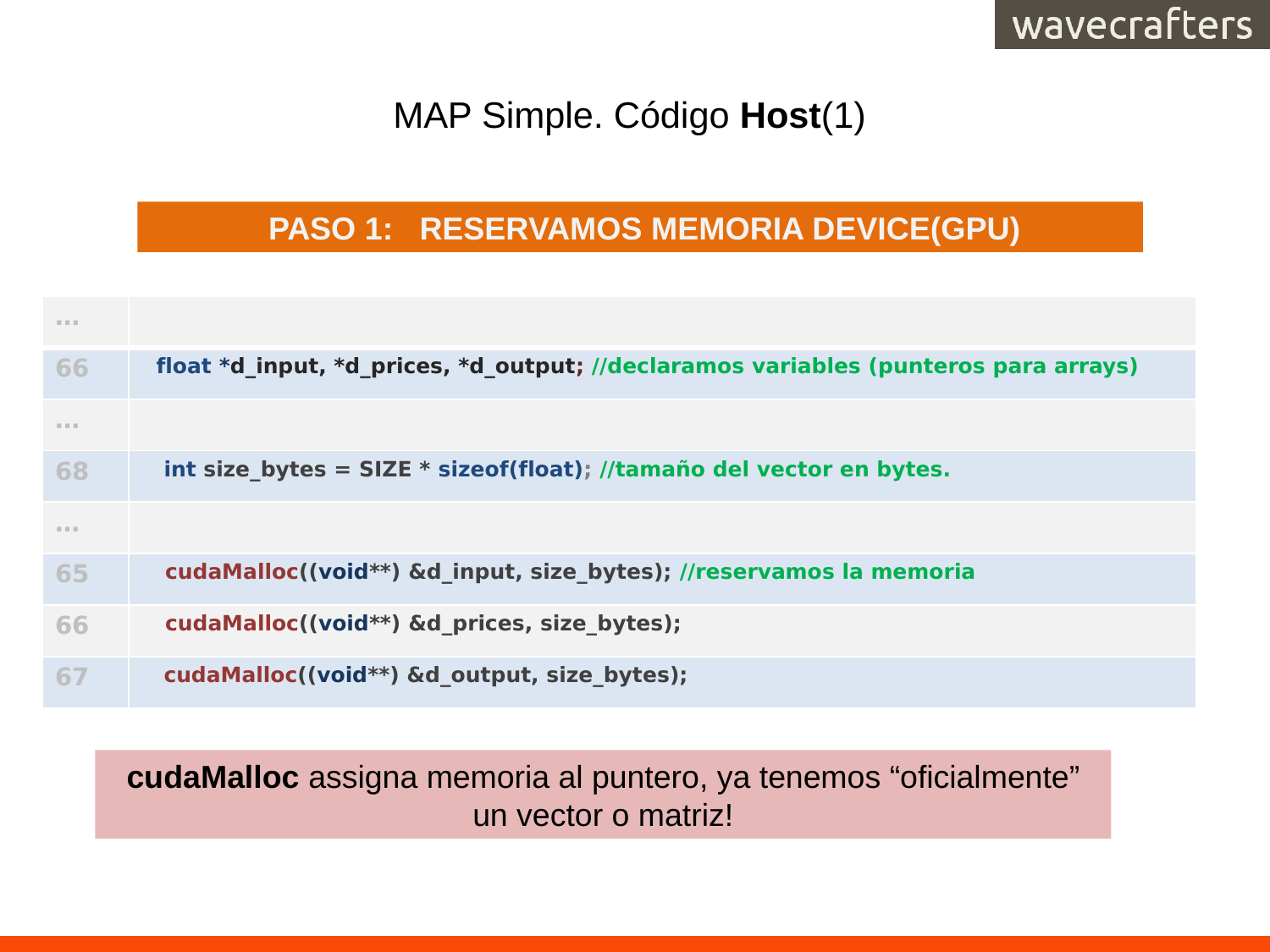

# MAP Simple. Código Host(1)

 PASO 1:   RESERVAMOS MEMORIA DEVICE(GPU)
| … |  |
| --- | --- |
| 66 | float \*d\_input, \*d\_prices, \*d\_output; //declaramos variables (punteros para arrays) |
| … |  |
| 68 | int size\_bytes = SIZE \* sizeof(float); //tamaño del vector en bytes. |
| … |  |
| 65 | cudaMalloc((void\*\*) &d\_input, size\_bytes); //reservamos la memoria |
| 66 | cudaMalloc((void\*\*) &d\_prices, size\_bytes); |
| 67 | cudaMalloc((void\*\*) &d\_output, size\_bytes); |
cudaMalloc assigna memoria al puntero, ya tenemos “oficialmente” un vector o matriz!